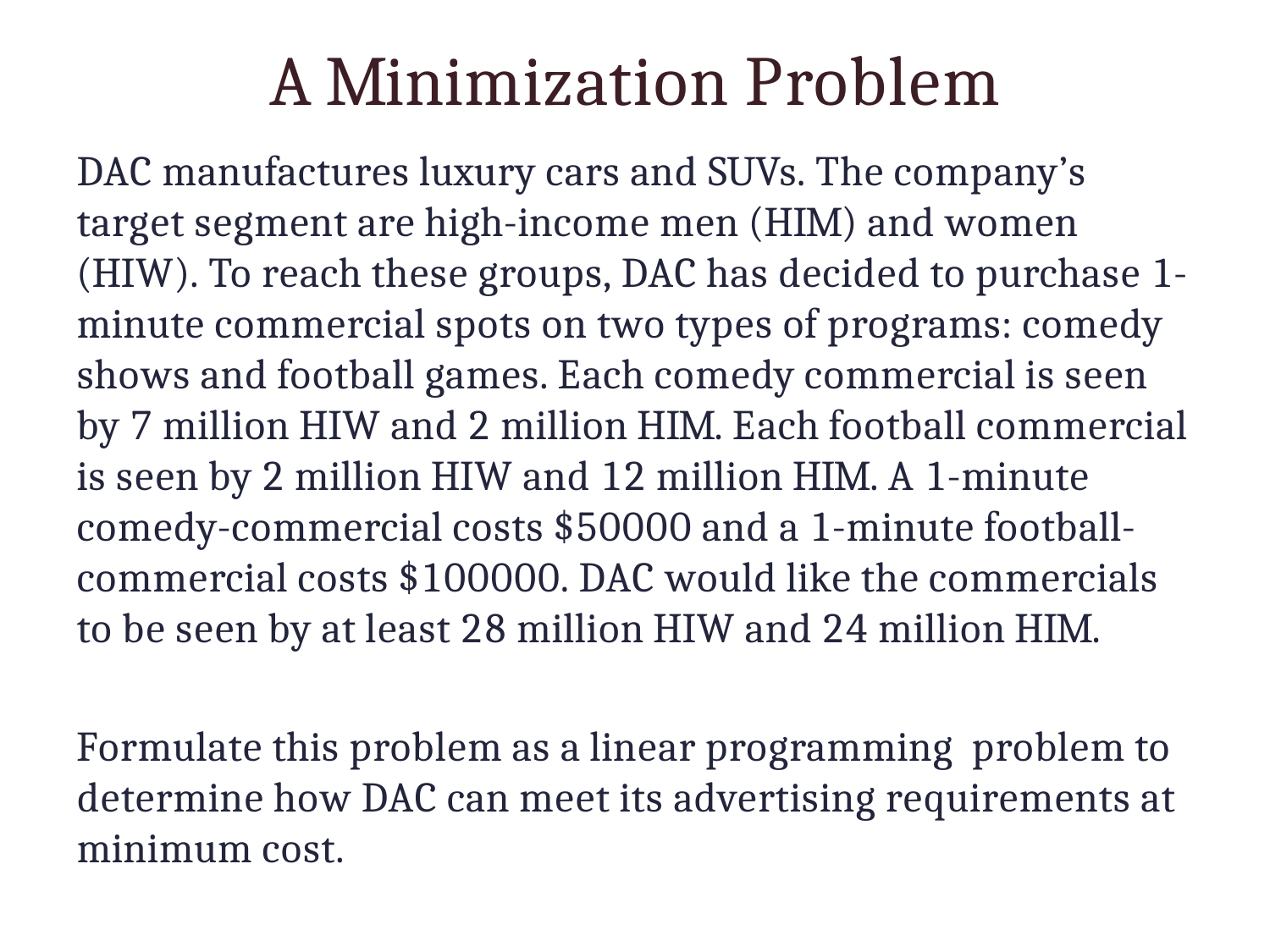

# A Minimization Problem
DAC manufactures luxury cars and SUVs. The company’s target segment are high-income men (HIM) and women (HIW). To reach these groups, DAC has decided to purchase 1-minute commercial spots on two types of programs: comedy shows and football games. Each comedy commercial is seen by 7 million HIW and 2 million HIM. Each football commercial is seen by 2 million HIW and 12 million HIM. A 1-minute comedy-commercial costs $50000 and a 1-minute football-commercial costs $100000. DAC would like the commercials to be seen by at least 28 million HIW and 24 million HIM.

Formulate this problem as a linear programming  problem to determine how DAC can meet its advertising requirements at minimum cost.